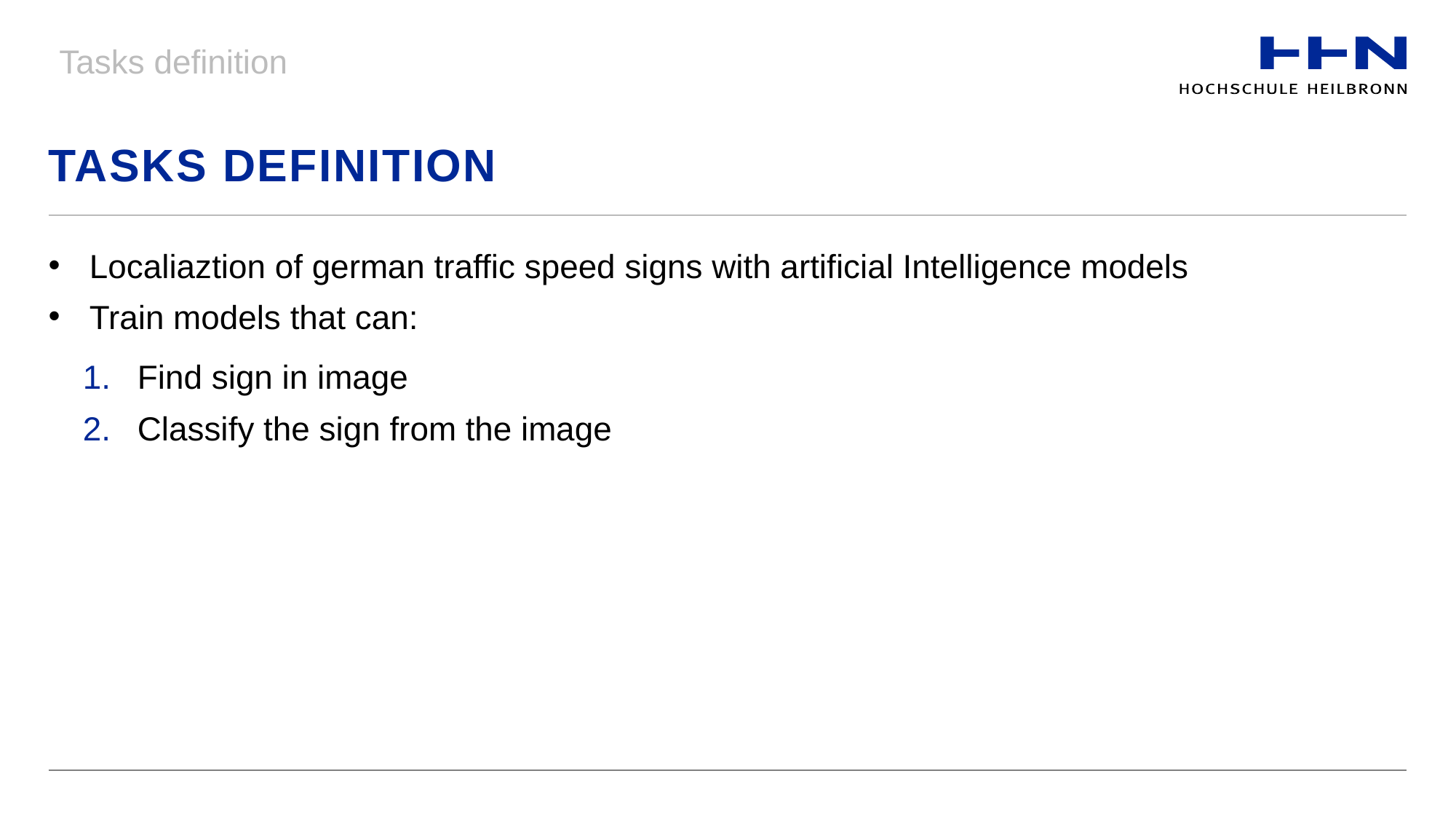

Tasks definition
# Tasks definition
Localiaztion of german traffic speed signs with artificial Intelligence models
Train models that can:
Find sign in image
Classify the sign from the image